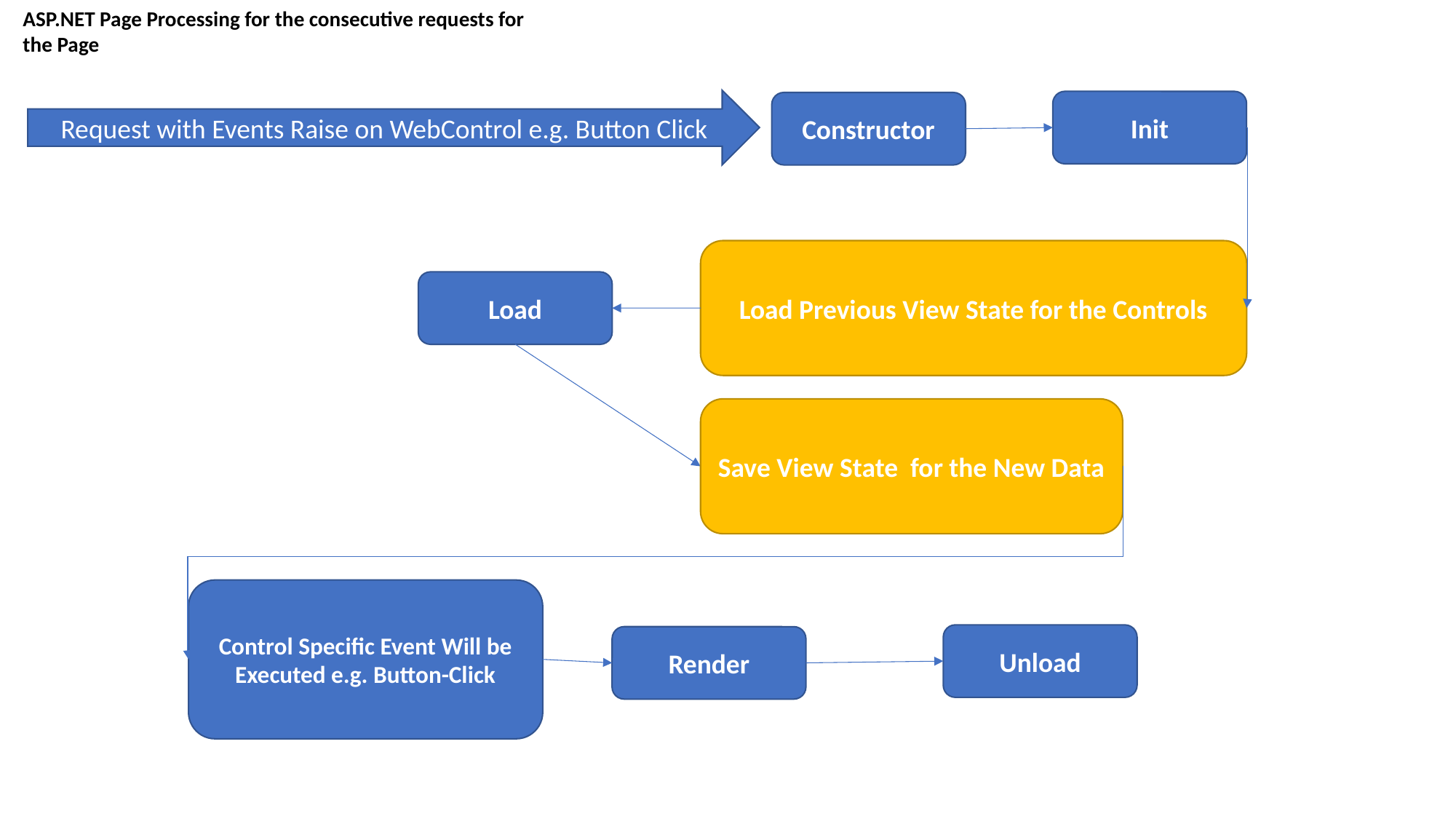

ASP.NET Page Processing for the consecutive requests for the Page
Request with Events Raise on WebControl e.g. Button Click
Init
Constructor
Load Previous View State for the Controls
Load
Save View State  for the New Data
Control Specific Event Will be Executed e.g. Button-Click
Unload
Render